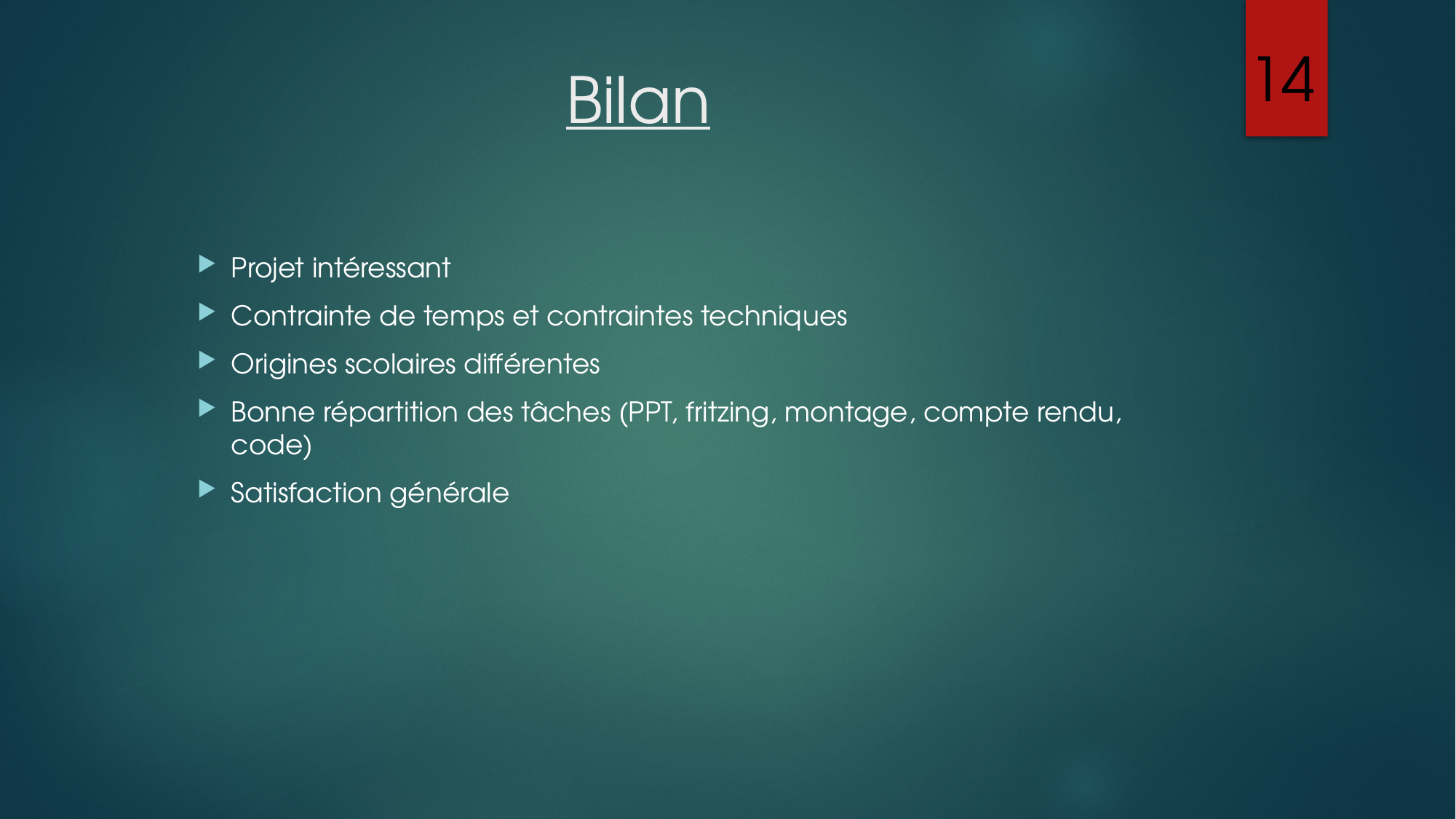

14
# Bilan
Projet intéressant
Contrainte de temps et contraintes techniques
Origines scolaires différentes
Bonne répartition des tâches (PPT, fritzing, montage, compte rendu, code)
Satisfaction générale